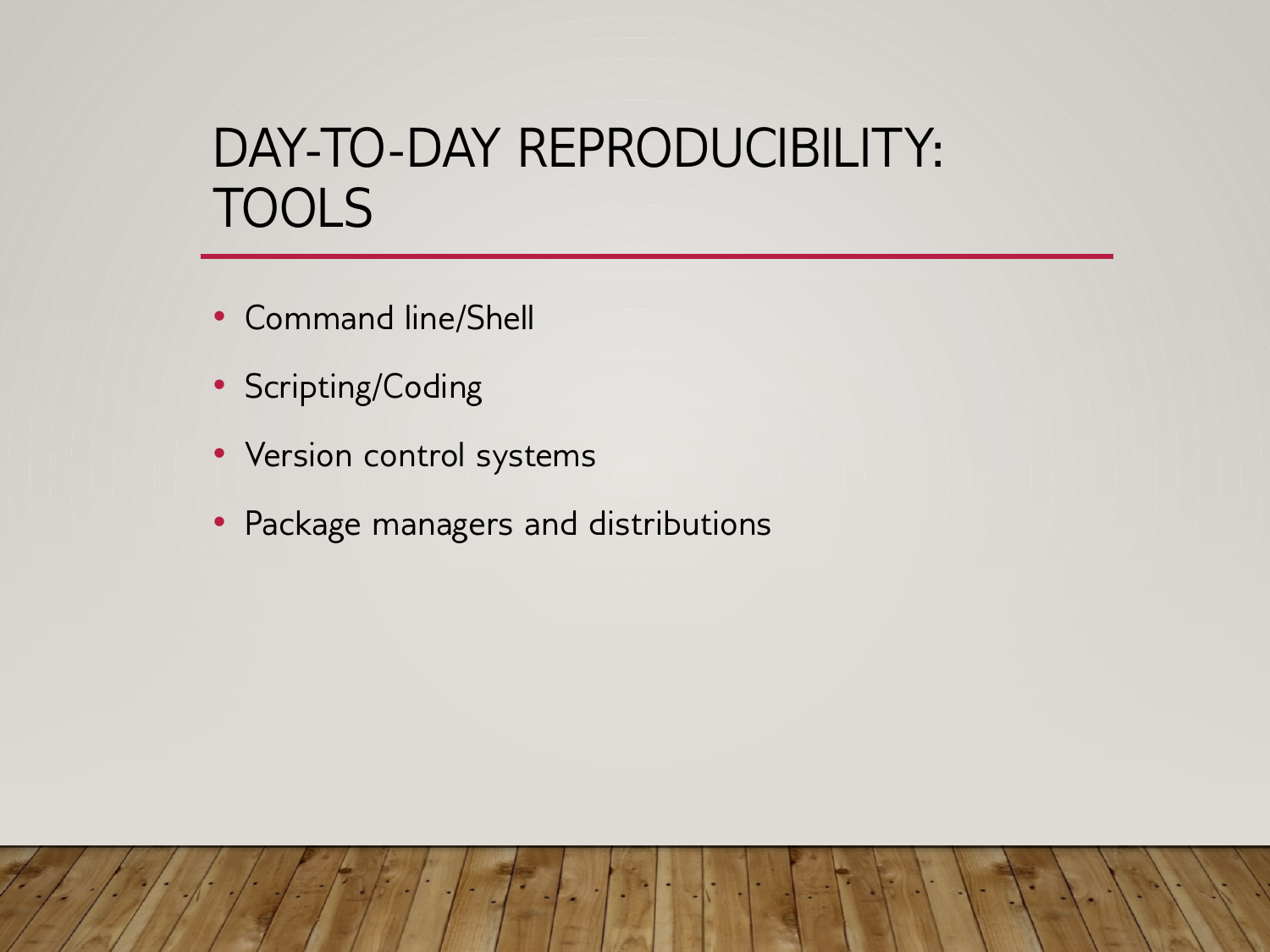

# Day-To-Day reproducibility: Tools
Command line/Shell
Scripting/Coding
Version control systems
Package managers and distributions